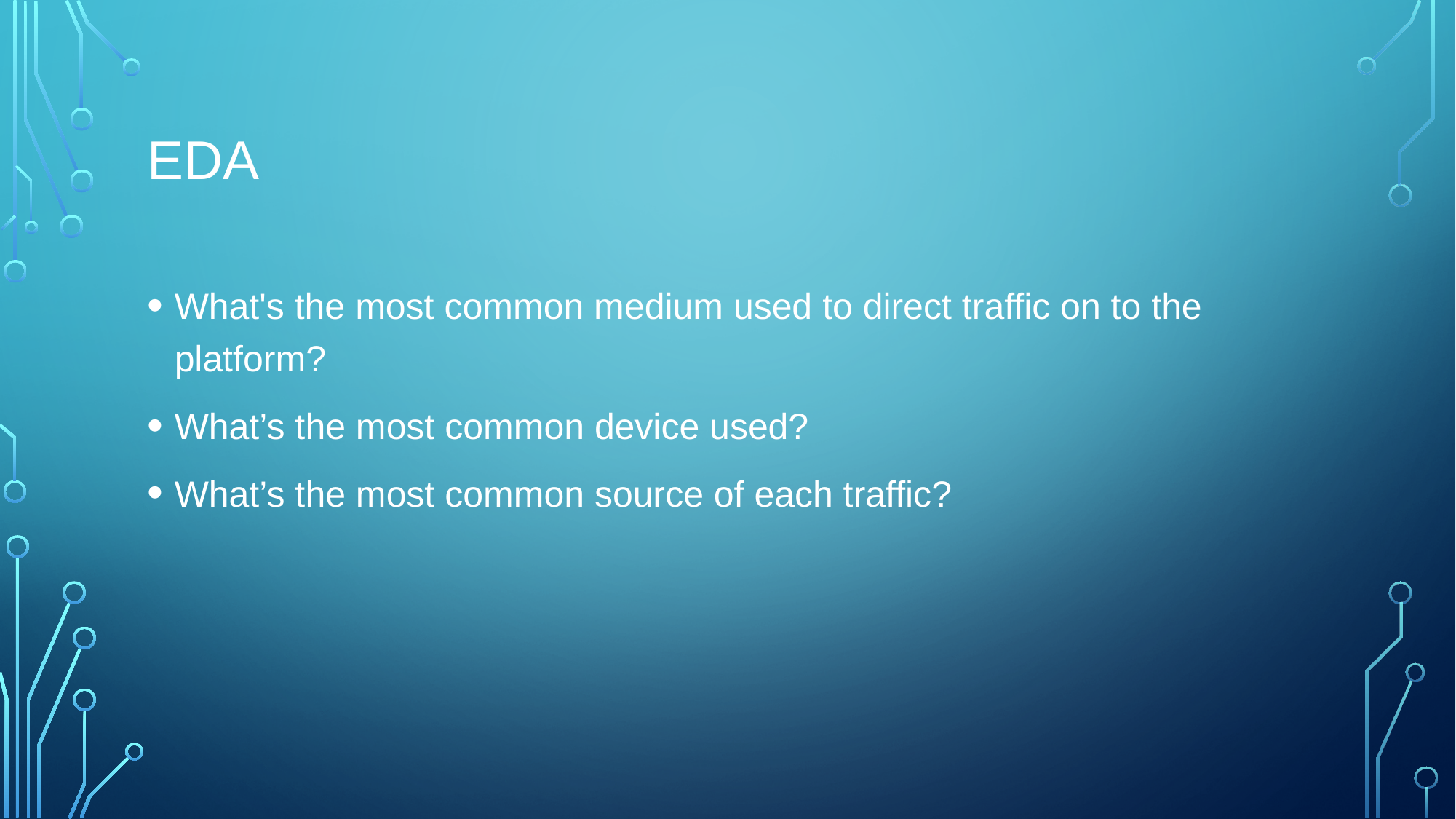

# eda
What's the most common medium used to direct traffic on to the platform?
What’s the most common device used?
What’s the most common source of each traffic?